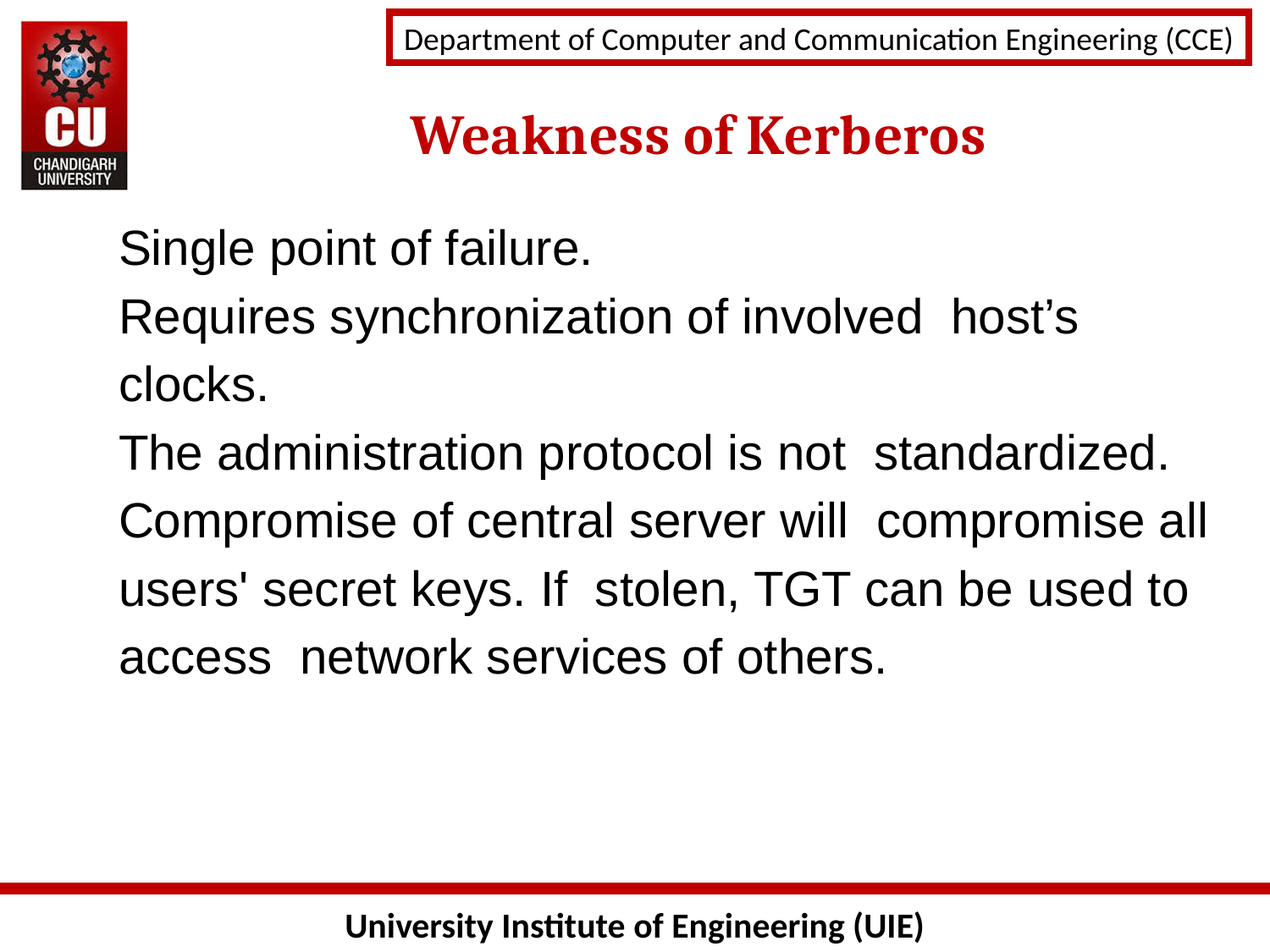

Weakness of Kerberos
Single point of failure.
Requires synchronization of involved  host’s clocks.
The administration protocol is not  standardized.
Compromise of central server will  compromise all users' secret keys. If  stolen, TGT can be used to access  network services of others.